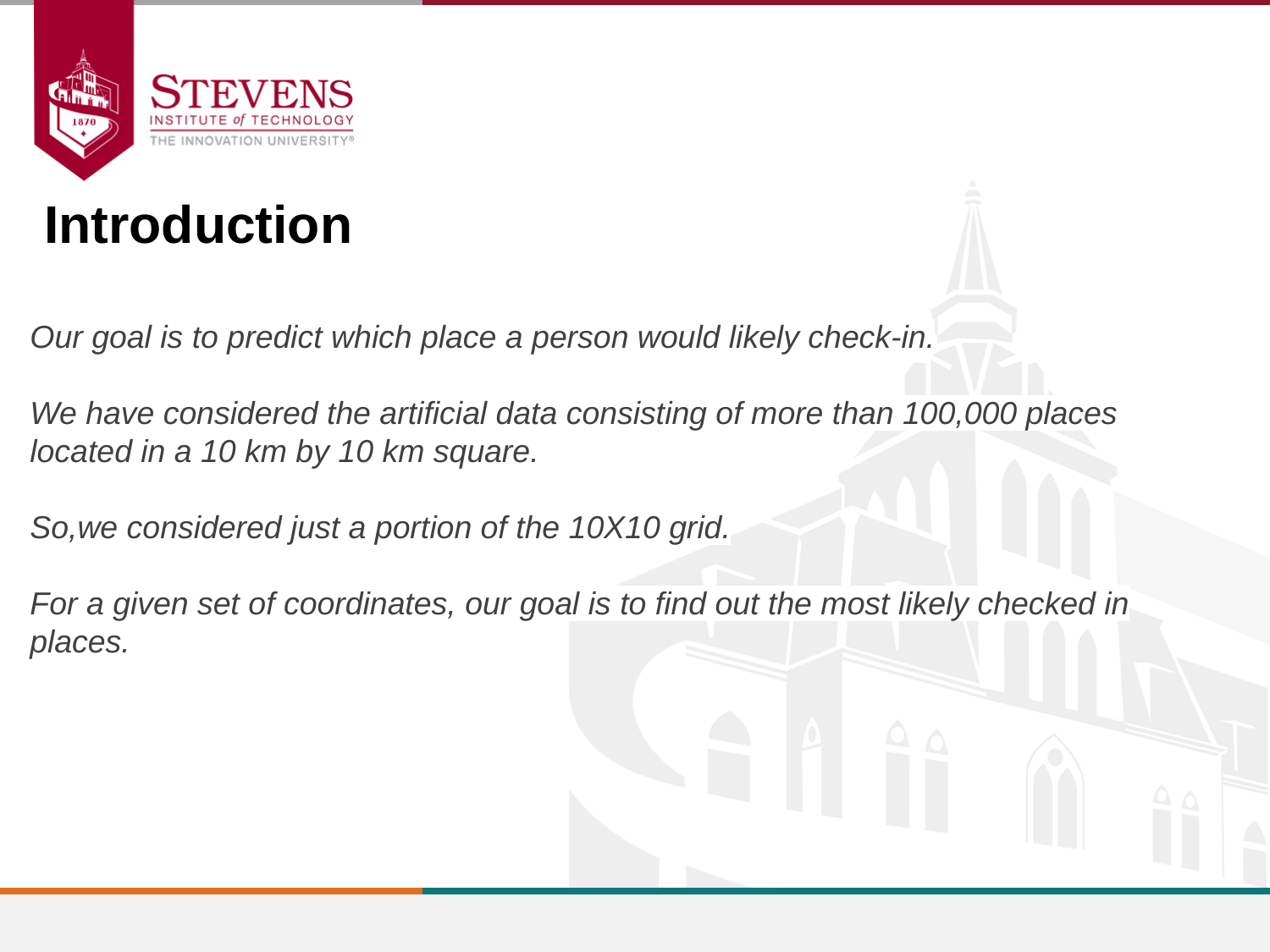

Introduction
Our goal is to predict which place a person would likely check-in.

We have considered the artificial data consisting of more than 100,000 places located in a 10 km by 10 km square.

So,we considered just a portion of the 10X10 grid.

For a given set of coordinates, our goal is to find out the most likely checked in places.